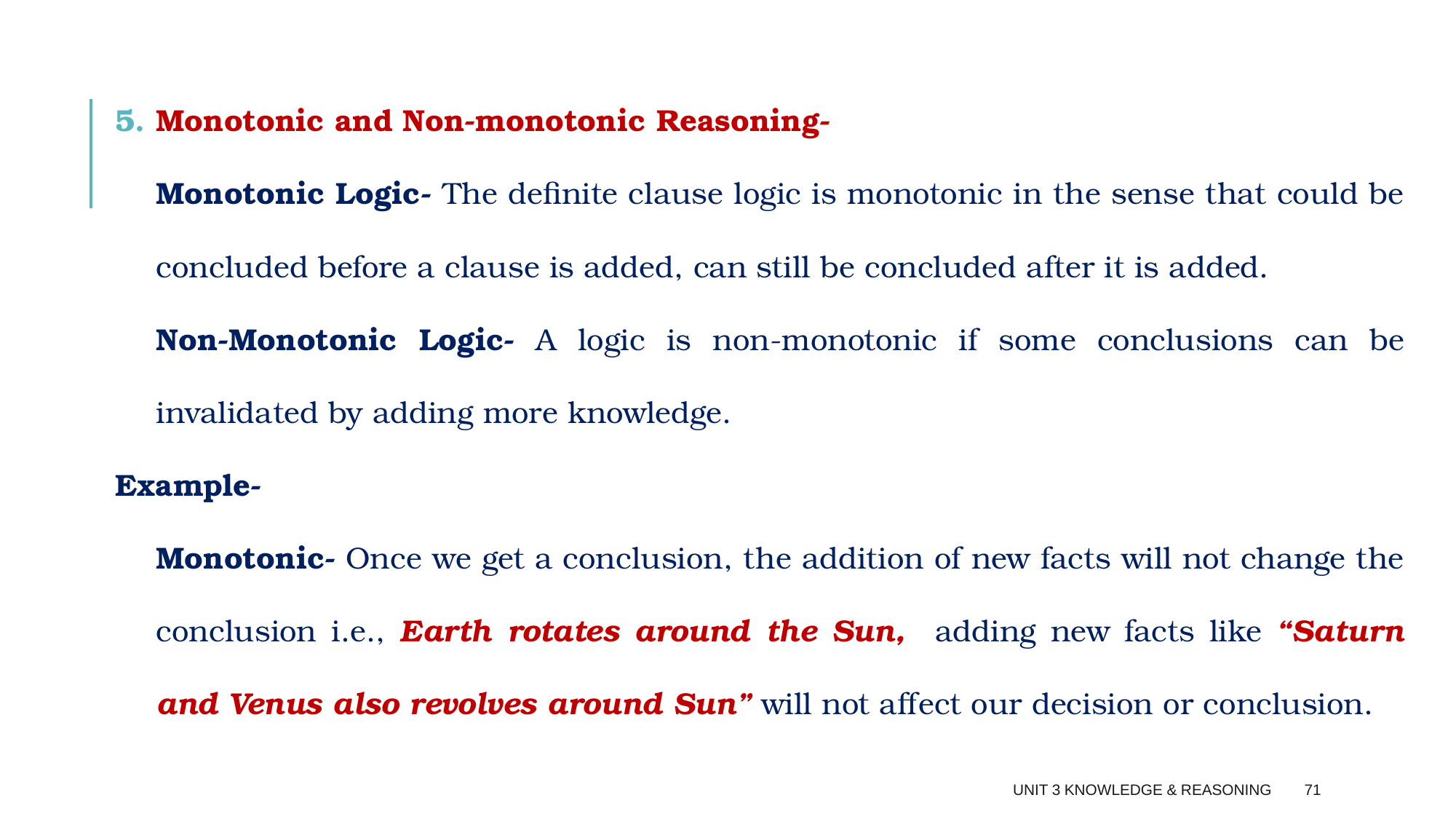

Monotonic and Non-monotonic Reasoning-
Monotonic Logic- The definite clause logic is monotonic in the sense that could be concluded before a clause is added, can still be concluded after it is added.
Non-Monotonic Logic- A logic is non-monotonic if some conclusions can be invalidated by adding more knowledge.
Example-
Monotonic- Once we get a conclusion, the addition of new facts will not change the conclusion i.e., Earth rotates around the Sun,  adding new facts like “Saturn and Venus also revolves around Sun” will not affect our decision or conclusion.

Unit 3 Knowledge & Reasoning
71